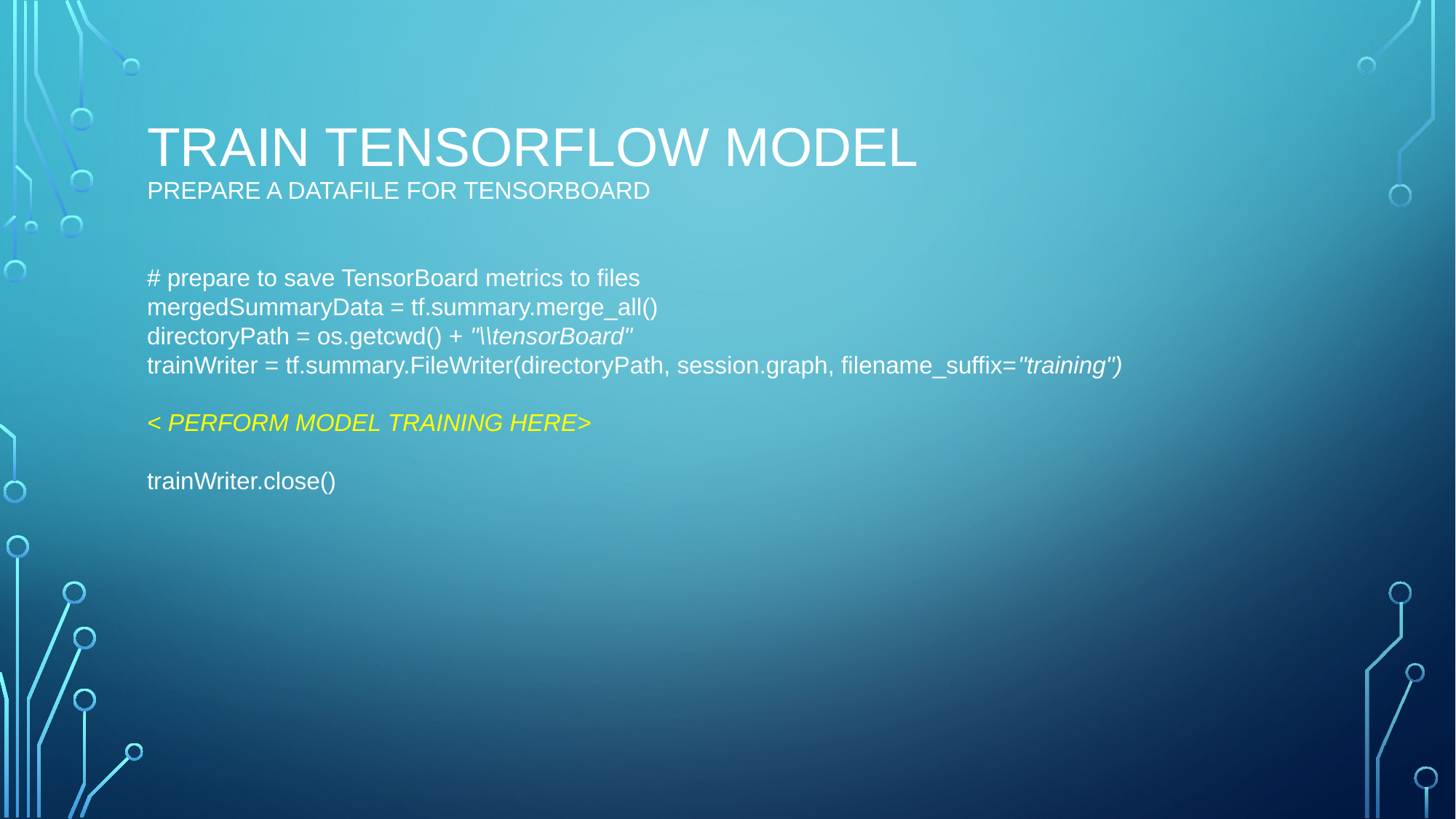

# train tensorflow model prepare a datafile for tensorboard
# prepare to save TensorBoard metrics to files
mergedSummaryData = tf.summary.merge_all()
directoryPath = os.getcwd() + "\\tensorBoard"
trainWriter = tf.summary.FileWriter(directoryPath, session.graph, filename_suffix="training")

< PERFORM MODEL TRAINING HERE>

trainWriter.close()